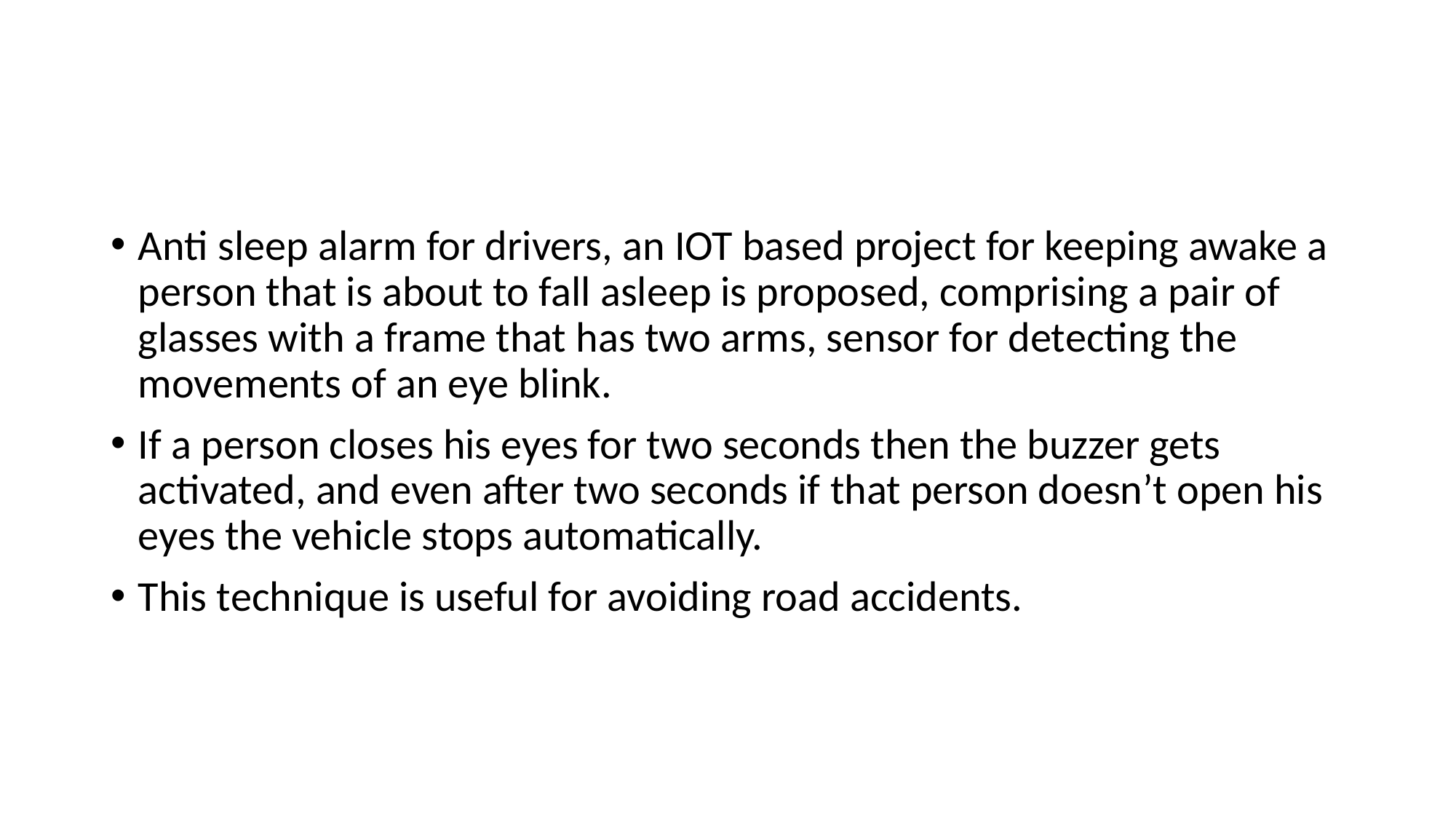

#
Anti sleep alarm for drivers, an IOT based project for keeping awake a person that is about to fall asleep is proposed, comprising a pair of glasses with a frame that has two arms, sensor for detecting the movements of an eye blink.
If a person closes his eyes for two seconds then the buzzer gets activated, and even after two seconds if that person doesn’t open his eyes the vehicle stops automatically.
This technique is useful for avoiding road accidents.